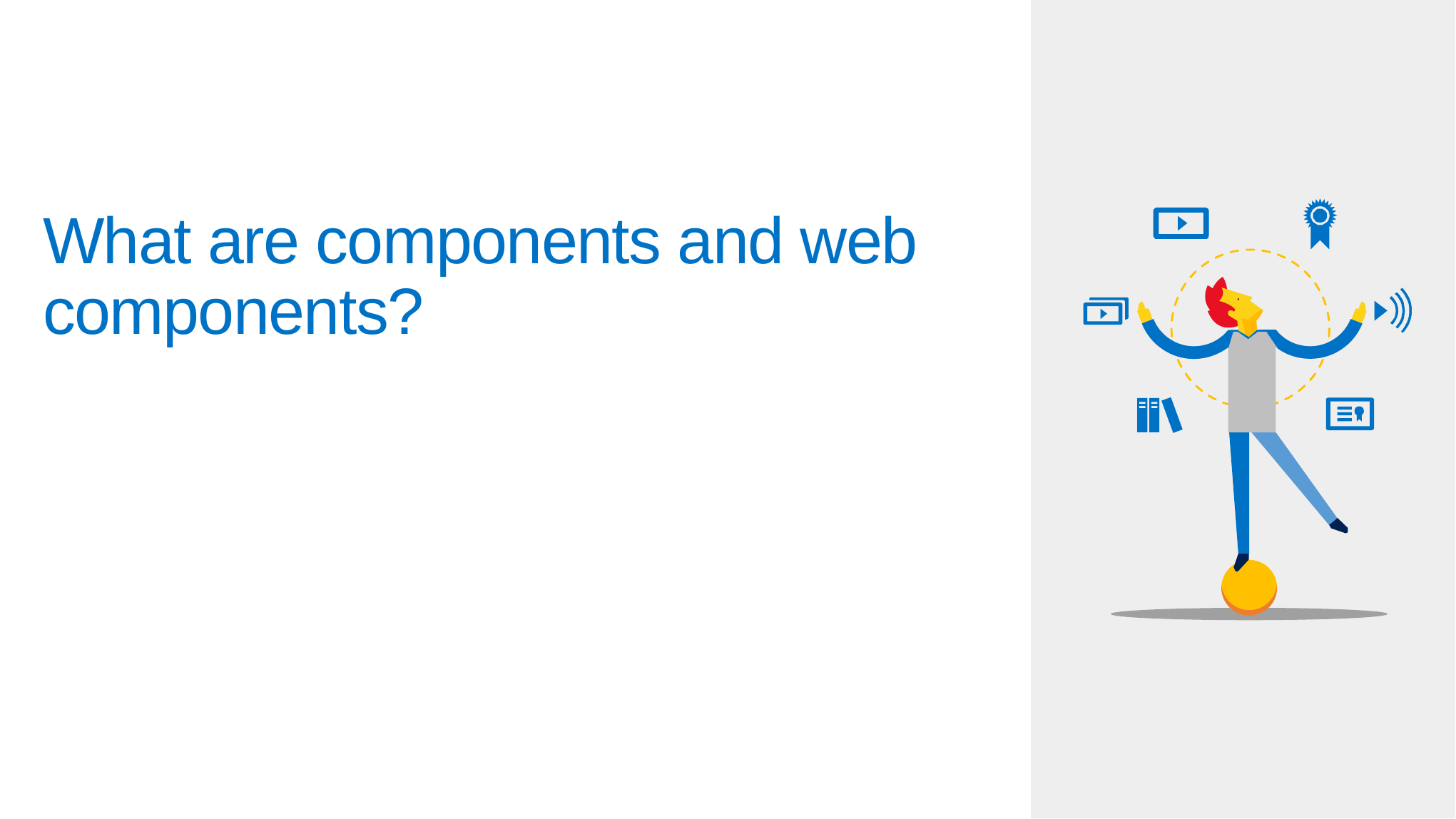

# What are components and web components?